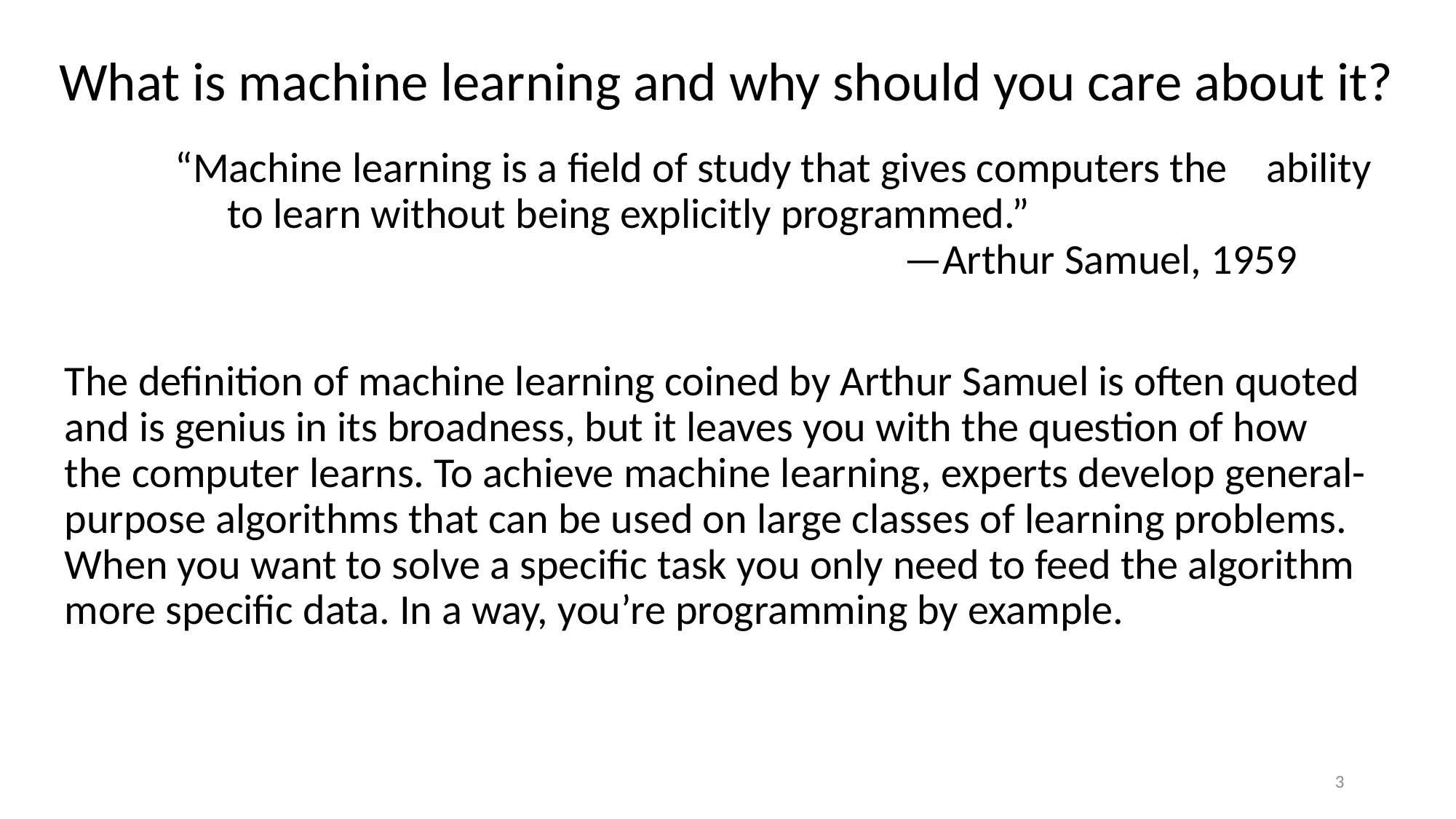

# What is machine learning and why should you care about it?
	“Machine learning is a field of study that gives computers the 	ability 	to learn without being explicitly programmed.” 										—Arthur Samuel, 1959

The definition of machine learning coined by Arthur Samuel is often quoted and is genius in its broadness, but it leaves you with the question of how the computer learns. To achieve machine learning, experts develop general-purpose algorithms that can be used on large classes of learning problems. When you want to solve a specific task you only need to feed the algorithm more specific data. In a way, you’re programming by example.

3